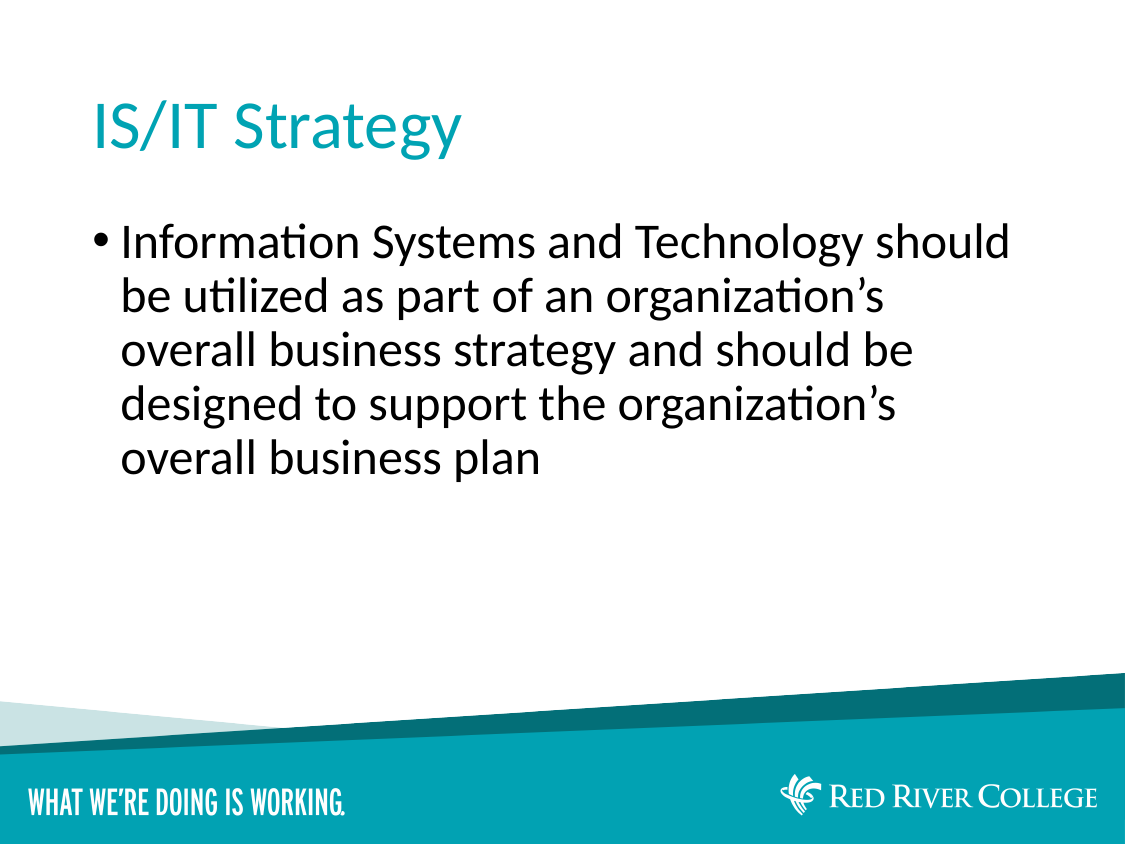

# IS/IT Strategy
Information Systems and Technology should be utilized as part of an organization’s overall business strategy and should be designed to support the organization’s overall business plan